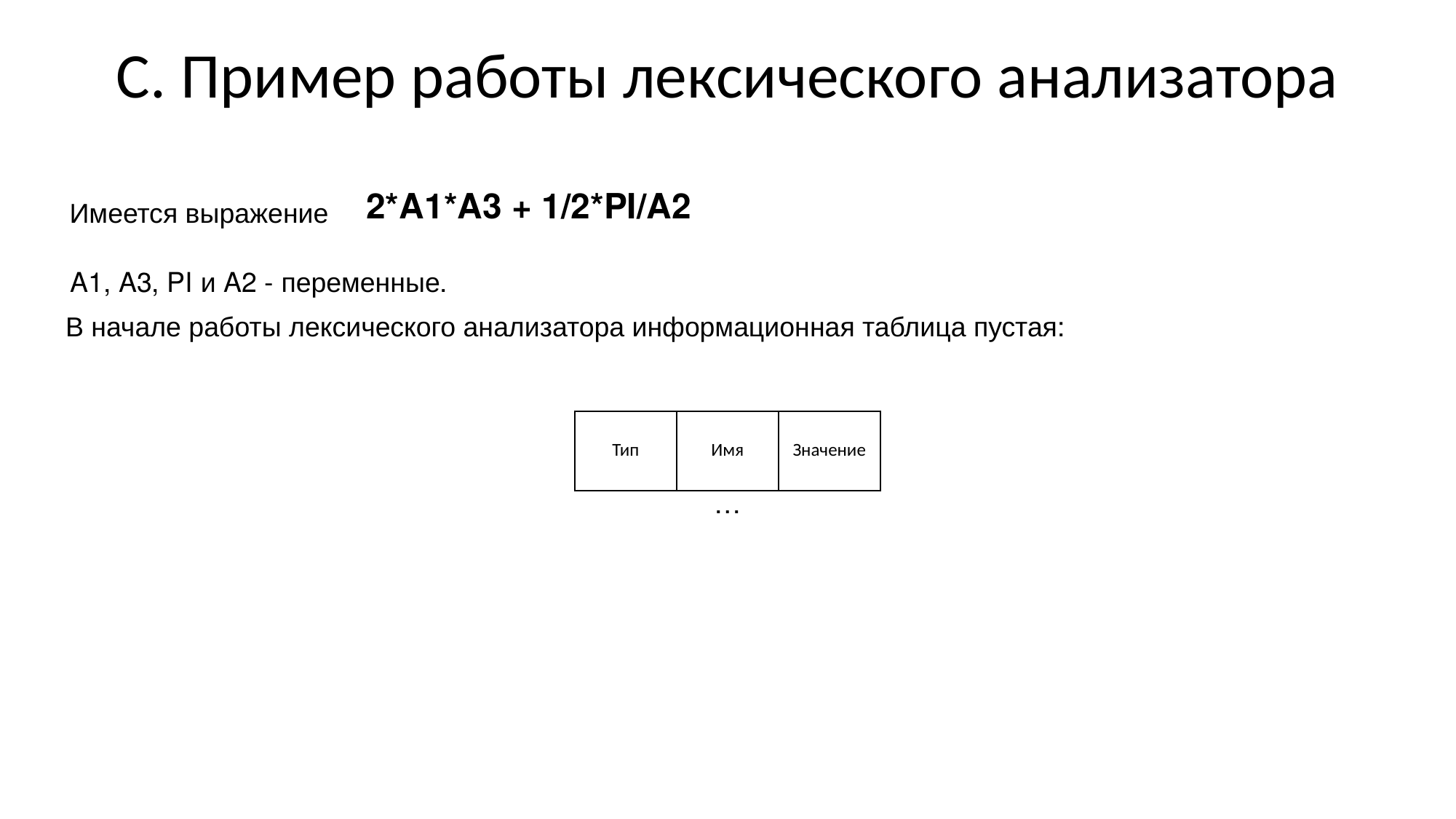

C. Пример работы лексического анализатора
2*A1*A3 + 1/2*PI/A2
Имеется выражение
A1, A3, PI и A2 - переменные.
В начале работы лексического анализатора информационная таблица пустая:
| Тип | Имя | Значение |
| --- | --- | --- |
…